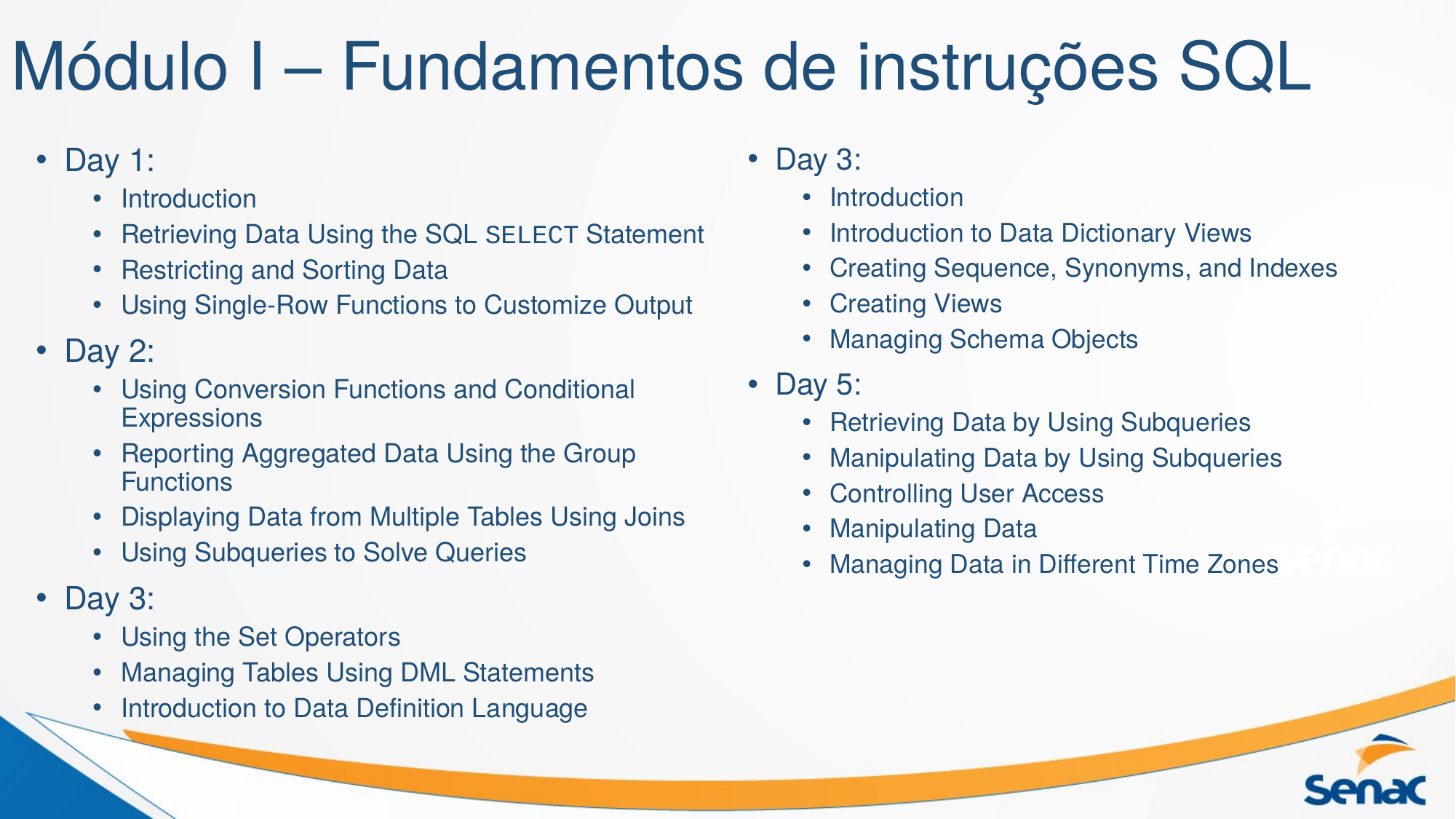

# Módulo I – Fundamentos de instruções SQL
Day 1:
Introduction
Retrieving Data Using the SQL SELECT Statement
Restricting and Sorting Data
Using Single-Row Functions to Customize Output
Day 2:
Using Conversion Functions and Conditional Expressions
Reporting Aggregated Data Using the Group Functions
Displaying Data from Multiple Tables Using Joins
Using Subqueries to Solve Queries
Day 3:
Using the Set Operators
Managing Tables Using DML Statements
Introduction to Data Definition Language

Day 3:
Introduction
Introduction to Data Dictionary Views
Creating Sequence, Synonyms, and Indexes
Creating Views
Managing Schema Objects
Day 5:
Retrieving Data by Using Subqueries
Manipulating Data by Using Subqueries
Controlling User Access
Manipulating Data
Managing Data in Different Time Zones